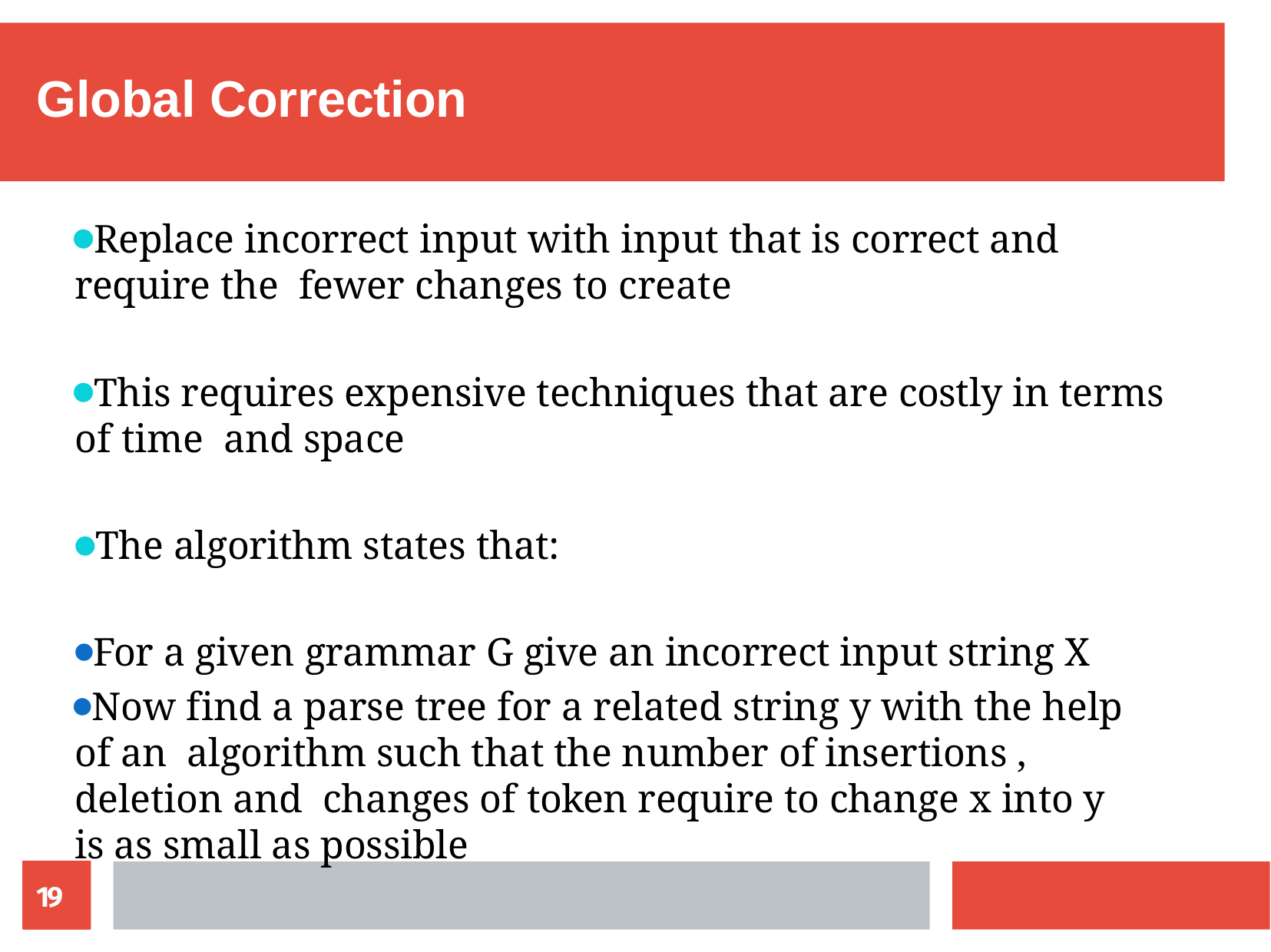

# Global Correction
Replace incorrect input with input that is correct and require the  fewer changes to create

This requires expensive techniques that are costly in terms of time  and space

The algorithm states that:

For a given grammar G give an incorrect input string X
Now find a parse tree for a related string y with the help of an  algorithm such that the number of insertions , deletion and  changes of token require to change x into y is as small as possible

19